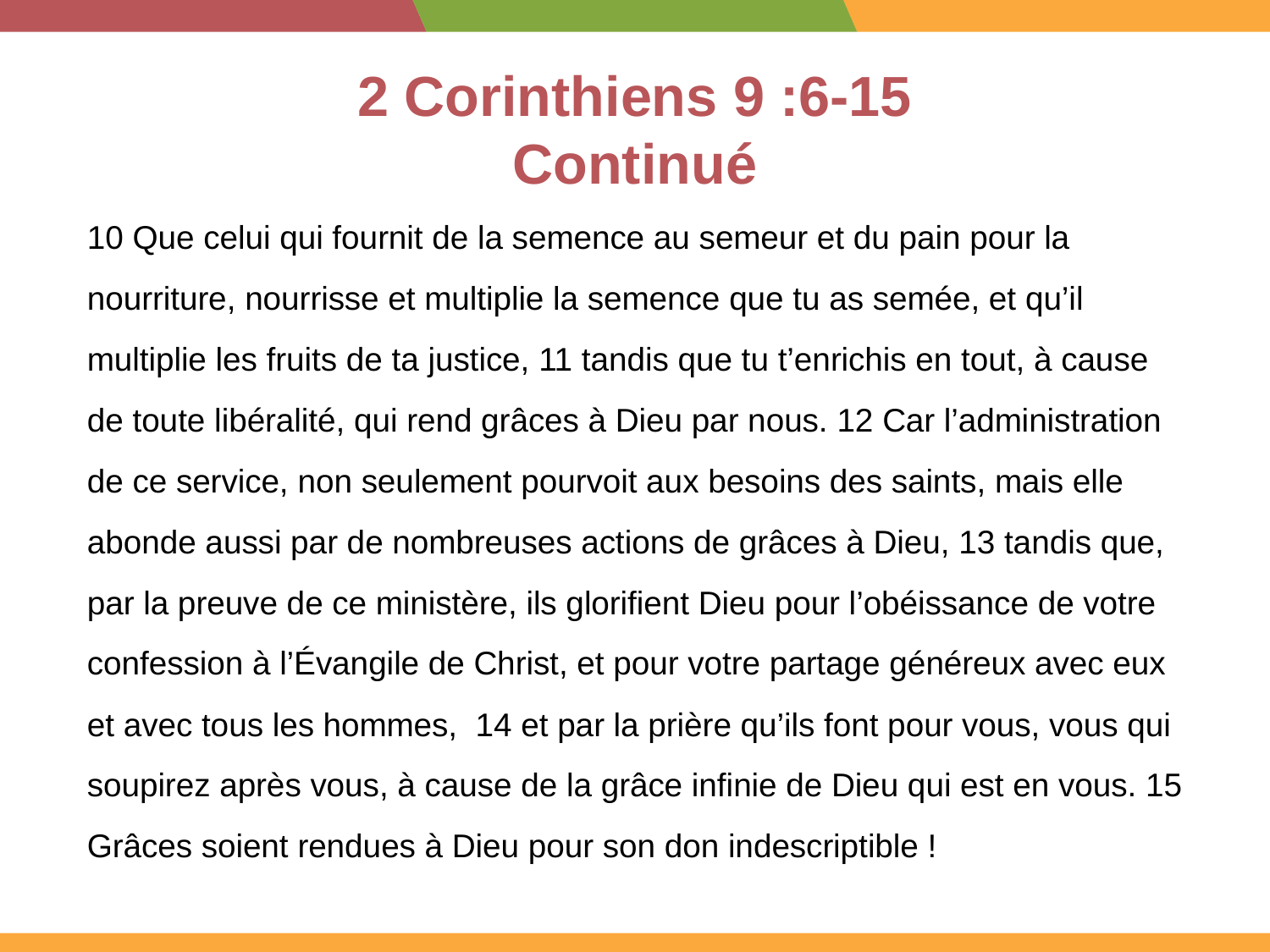

# 2 Corinthiens 9 :6-15 Continué
10 Que celui qui fournit de la semence au semeur et du pain pour la nourriture, nourrisse et multiplie la semence que tu as semée, et qu’il multiplie les fruits de ta justice, 11 tandis que tu t’enrichis en tout, à cause de toute libéralité, qui rend grâces à Dieu par nous. 12 Car l’administration de ce service, non seulement pourvoit aux besoins des saints, mais elle abonde aussi par de nombreuses actions de grâces à Dieu, 13 tandis que, par la preuve de ce ministère, ils glorifient Dieu pour l’obéissance de votre confession à l’Évangile de Christ, et pour votre partage généreux avec eux et avec tous les hommes,  14 et par la prière qu’ils font pour vous, vous qui soupirez après vous, à cause de la grâce infinie de Dieu qui est en vous. 15 Grâces soient rendues à Dieu pour son don indescriptible !